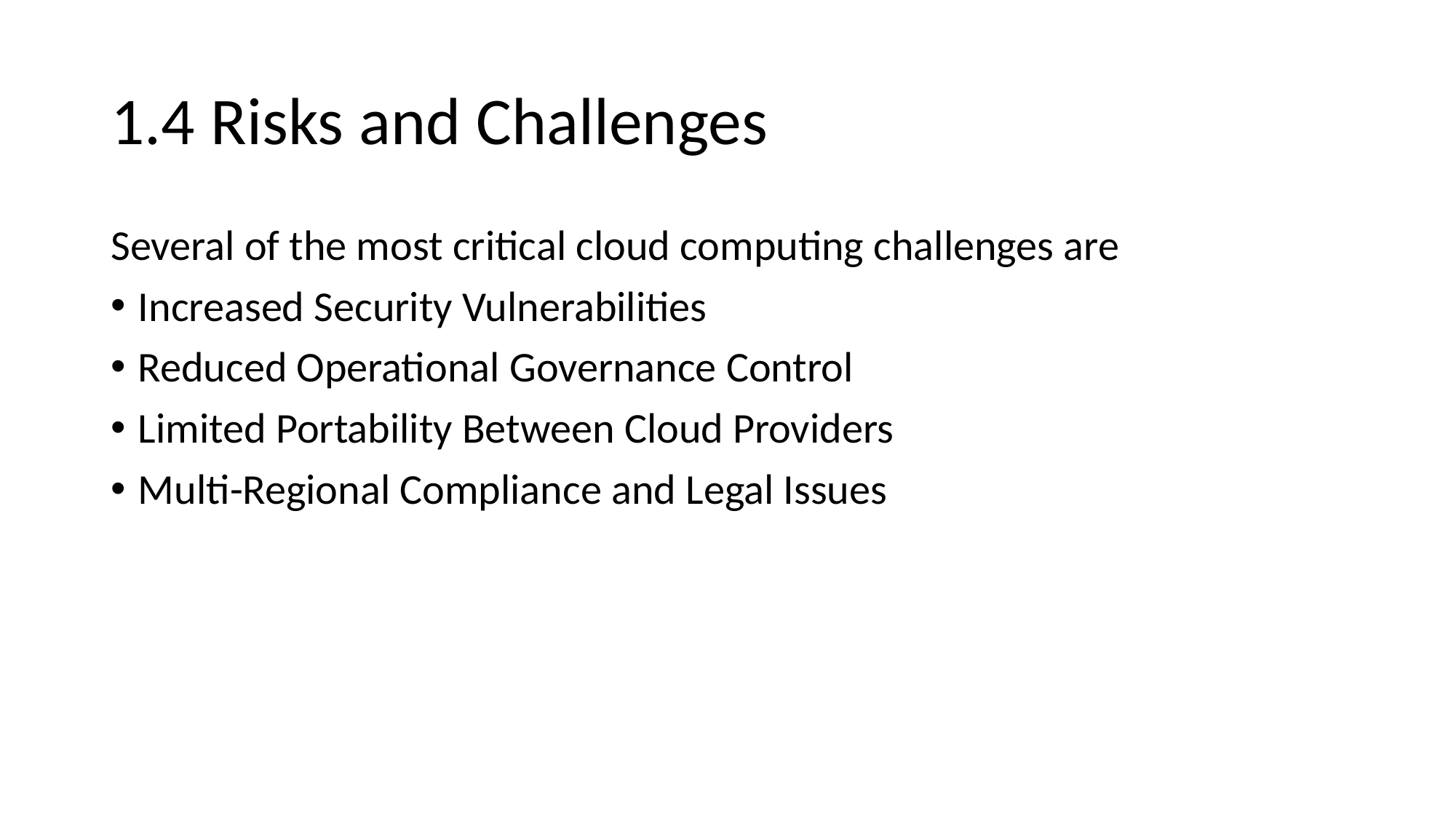

# 1.4 Risks and Challenges
Several of the most critical cloud computing challenges are
Increased Security Vulnerabilities
Reduced Operational Governance Control
Limited Portability Between Cloud Providers
Multi-Regional Compliance and Legal Issues